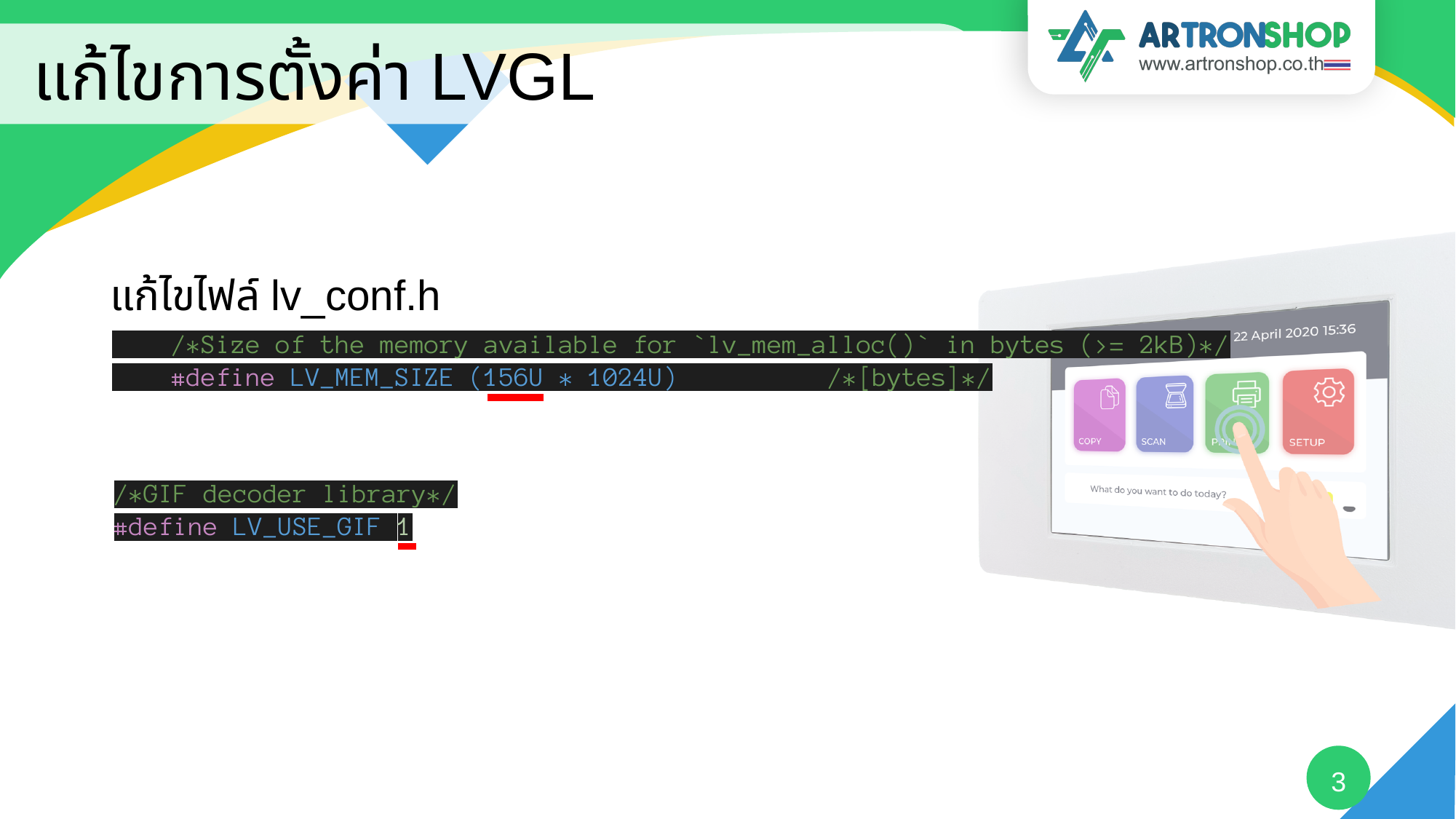

# แก้ไขการตั้งค่า LVGL
แก้ไขไฟล์ lv_conf.h
    /*Size of the memory available for `lv_mem_alloc()` in bytes (>= 2kB)*/
    #define LV_MEM_SIZE (156U * 1024U)          /*[bytes]*/
/*GIF decoder library*/
#define LV_USE_GIF 1
3